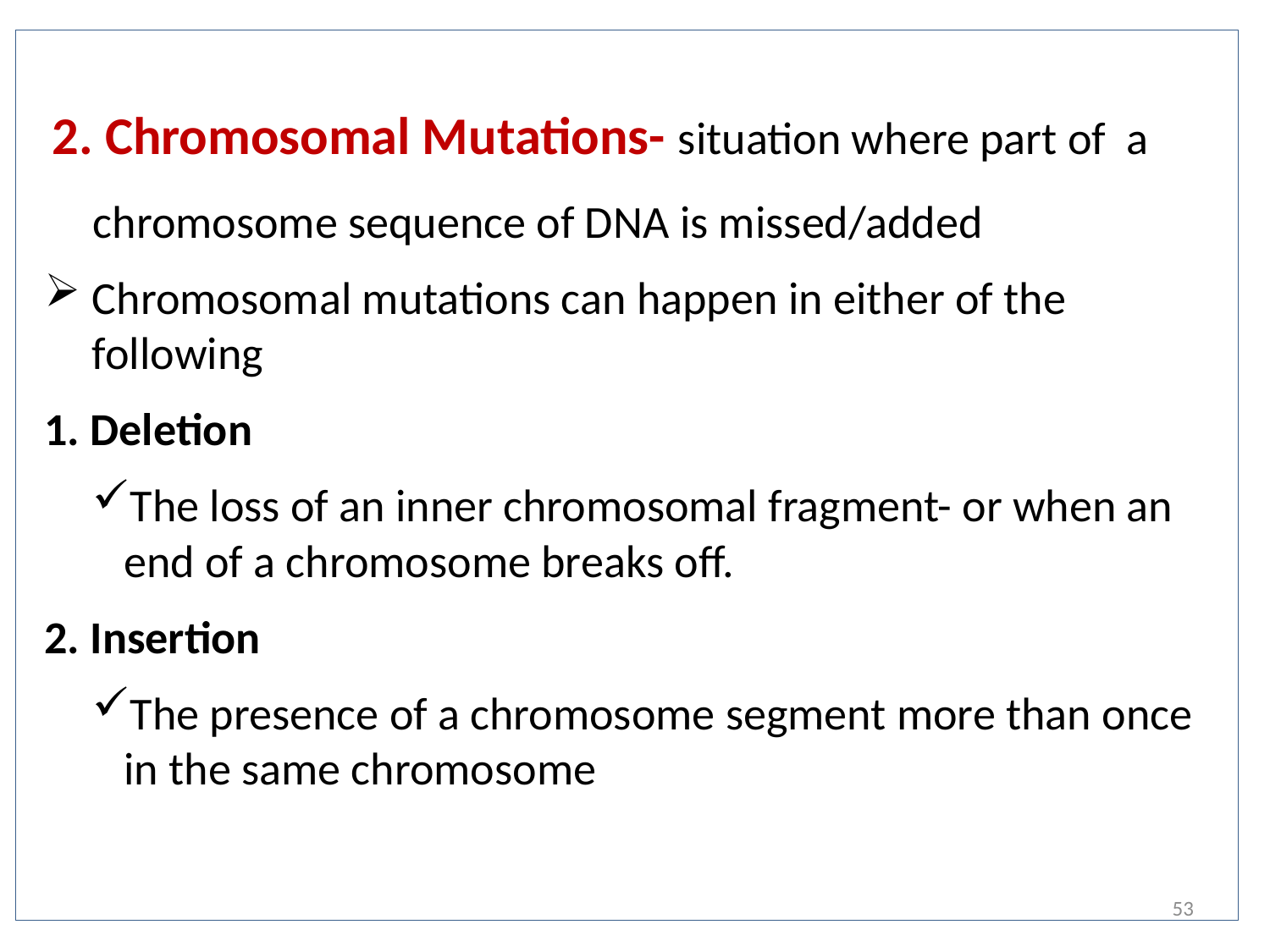

2. Chromosomal Mutations- situation where part of  a chromosome sequence of DNA is missed/added
Chromosomal mutations can happen in either of the following
1. Deletion
The loss of an inner chromosomal fragment- or when an end of a chromosome breaks off.
2. Insertion
The presence of a chromosome segment more than once in the same chromosome
53